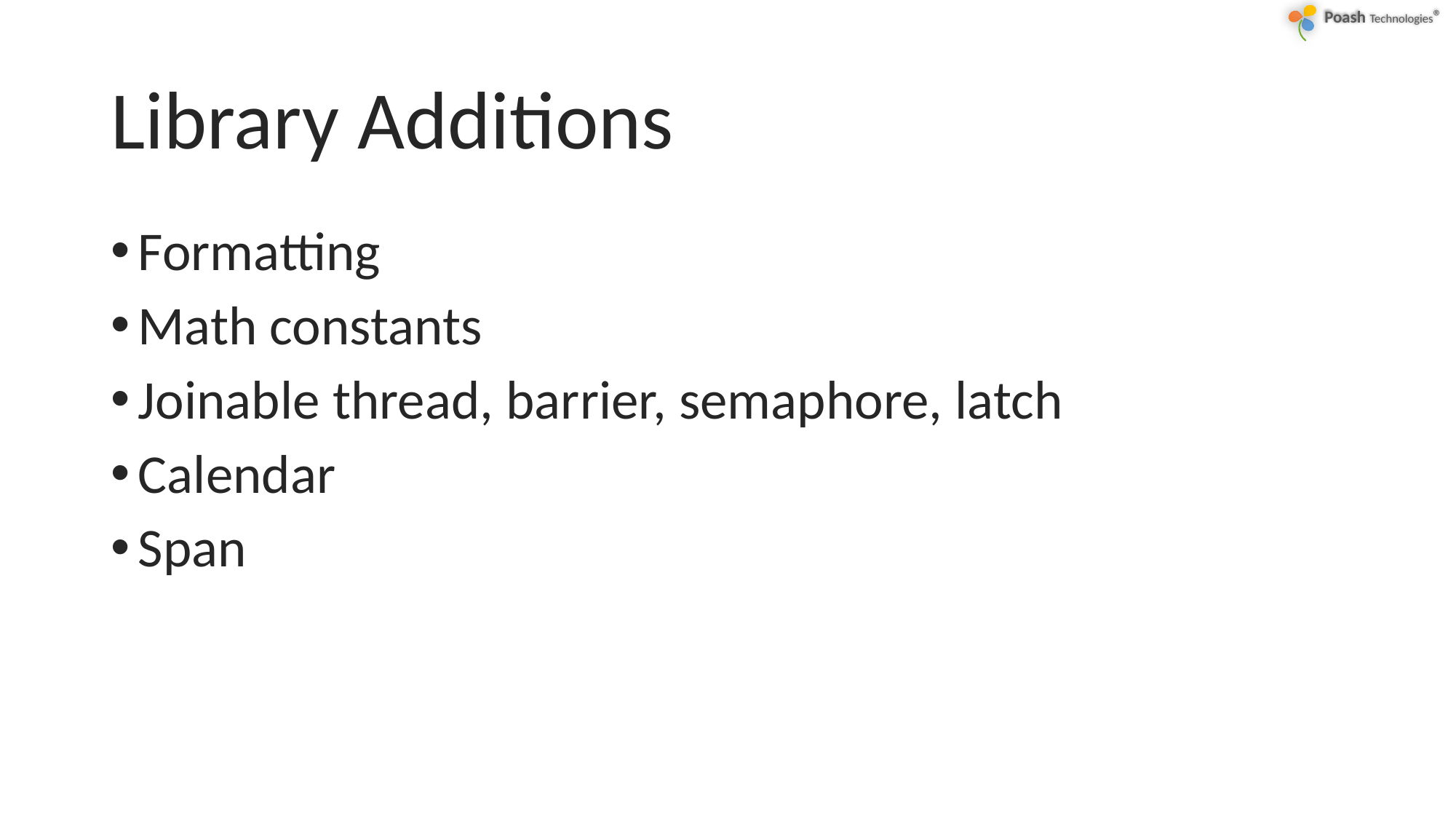

# Library Additions
Formatting
Math constants
Joinable thread, barrier, semaphore, latch
Calendar
Span